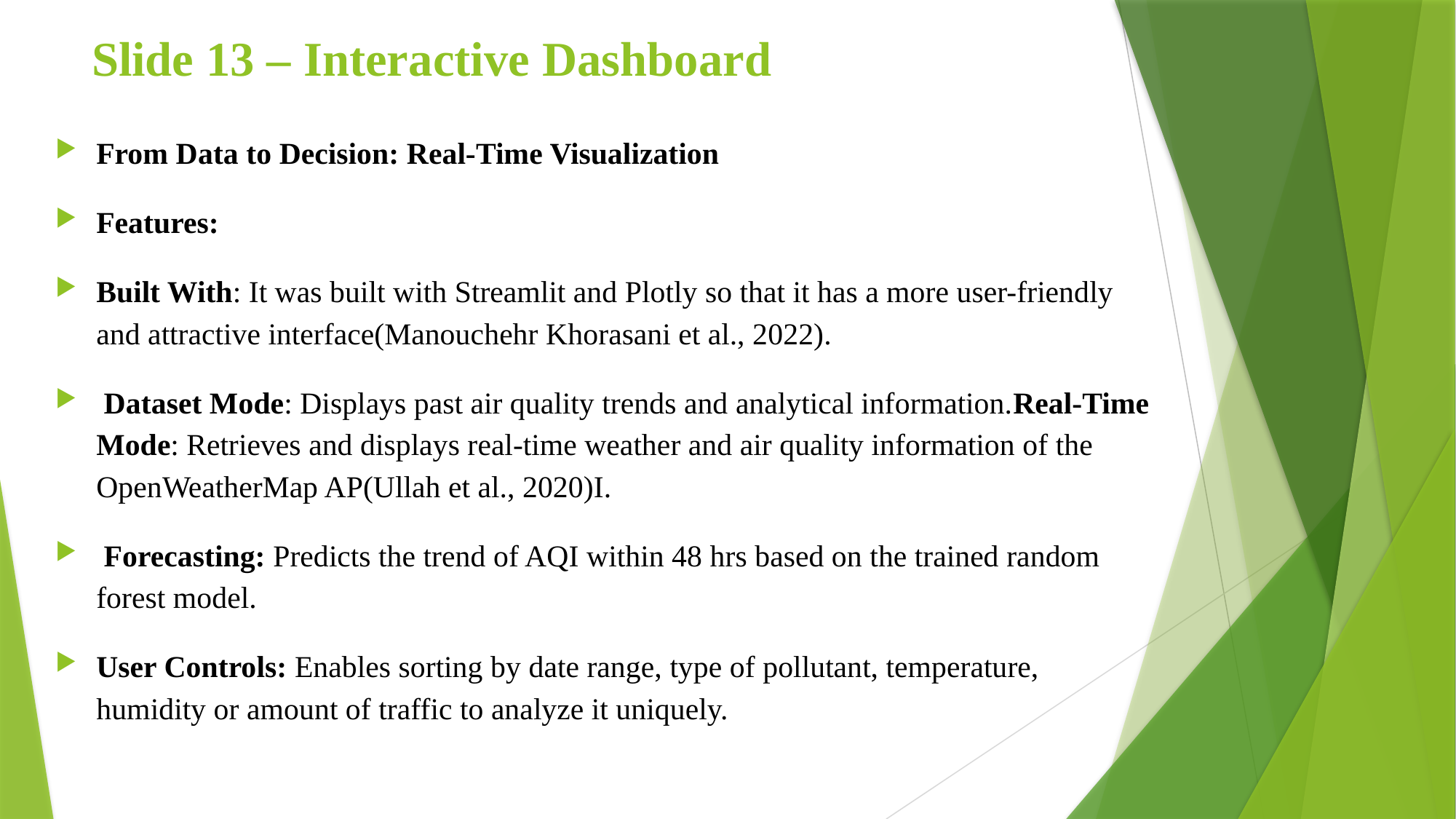

# Slide 13 – Interactive Dashboard
From Data to Decision: Real-Time Visualization
Features:
Built With: It was built with Streamlit and Plotly so that it has a more user-friendly and attractive interface(Manouchehr Khorasani et al., 2022).
 Dataset Mode: Displays past air quality trends and analytical information.Real-Time Mode: Retrieves and displays real-time weather and air quality information of the OpenWeatherMap AP(Ullah et al., 2020)I.
 Forecasting: Predicts the trend of AQI within 48 hrs based on the trained random forest model.
User Controls: Enables sorting by date range, type of pollutant, temperature, humidity or amount of traffic to analyze it uniquely.